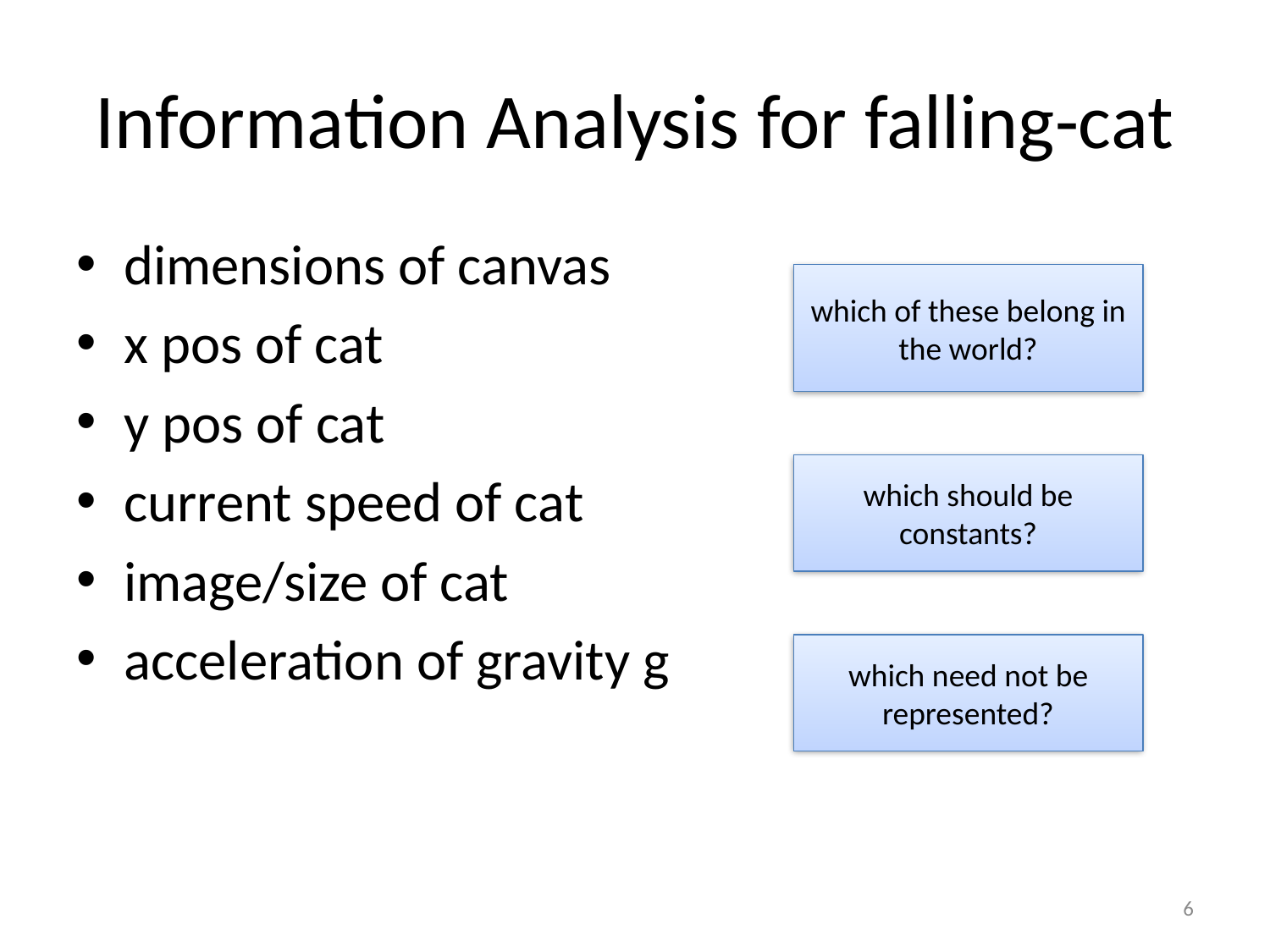

# Information Analysis for falling-cat
dimensions of canvas
x pos of cat
y pos of cat
current speed of cat
image/size of cat
acceleration of gravity g
which of these belong in the world?
which should be constants?
which need not be represented?
6